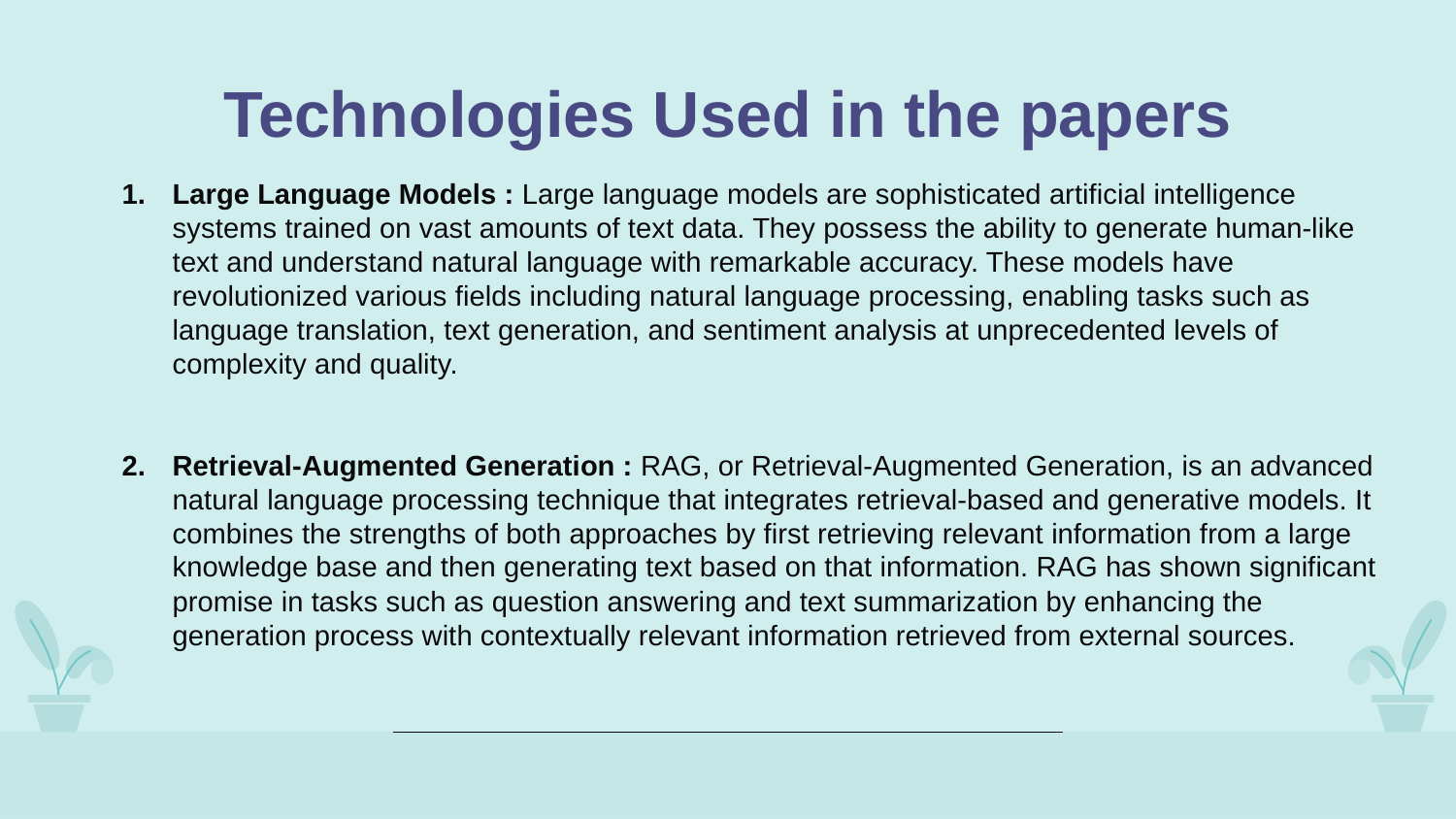

Technologies Used in the papers
Large Language Models : Large language models are sophisticated artificial intelligence systems trained on vast amounts of text data. They possess the ability to generate human-like text and understand natural language with remarkable accuracy. These models have revolutionized various fields including natural language processing, enabling tasks such as language translation, text generation, and sentiment analysis at unprecedented levels of complexity and quality.

Retrieval-Augmented Generation : RAG, or Retrieval-Augmented Generation, is an advanced natural language processing technique that integrates retrieval-based and generative models. It combines the strengths of both approaches by first retrieving relevant information from a large knowledge base and then generating text based on that information. RAG has shown significant promise in tasks such as question answering and text summarization by enhancing the generation process with contextually relevant information retrieved from external sources.